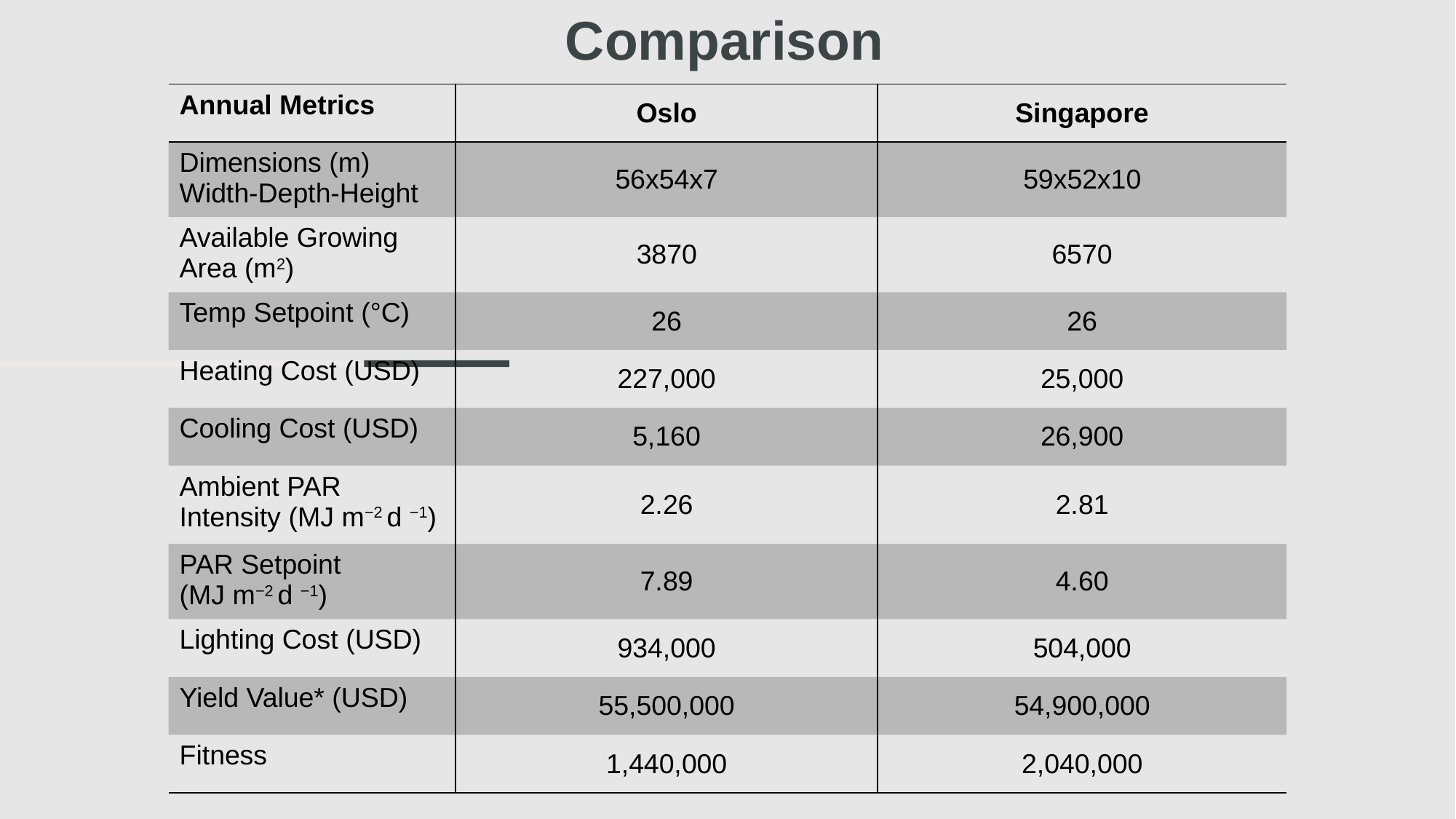

Comparison
| Annual Metrics | Oslo | Singapore |
| --- | --- | --- |
| Dimensions (m) Width-Depth-Height | 56x54x7 | 59x52x10 |
| Available Growing Area (m2) | 3870 | 6570 |
| Temp Setpoint (°C) | 26 | 26 |
| Heating Cost (USD) | 227,000 | 25,000 |
| Cooling Cost (USD) | 5,160 | 26,900 |
| Ambient PAR Intensity (MJ m−2 d −1) | 2.26 | 2.81 |
| PAR Setpoint (MJ m−2 d −1) | 7.89 | 4.60 |
| Lighting Cost (USD) | 934,000 | 504,000 |
| Yield Value\* (USD) | 55,500,000 | 54,900,000 |
| Fitness | 1,440,000 | 2,040,000 |